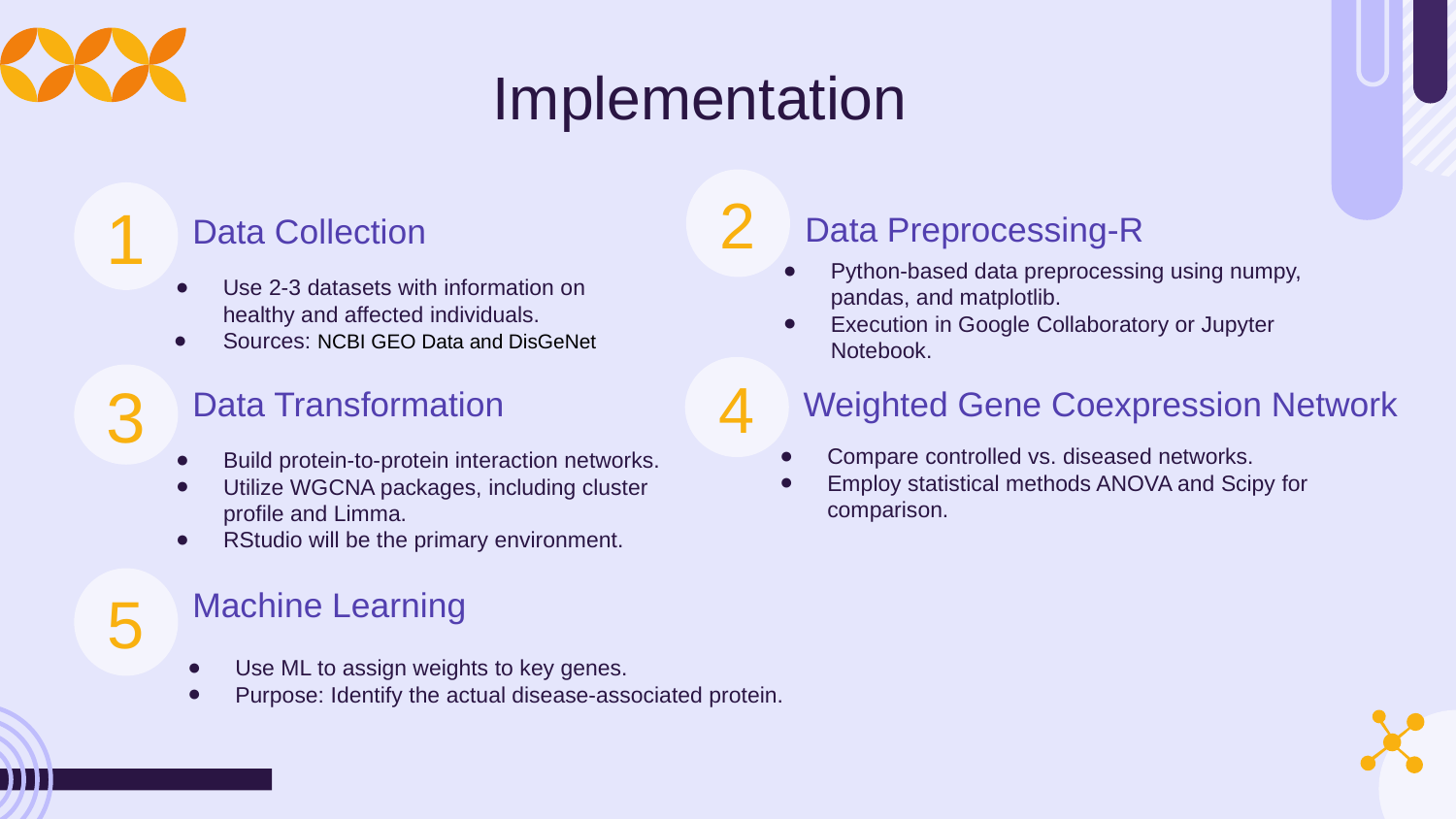

# Implementation
2
1
Data Preprocessing-R
Data Collection
Python-based data preprocessing using numpy, pandas, and matplotlib.
Execution in Google Collaboratory or Jupyter Notebook.

Use 2-3 datasets with information on healthy and affected individuals.
Sources: NCBI GEO Data and DisGeNet

4
3
Weighted Gene Coexpression Network
Data Transformation
Compare controlled vs. diseased networks.
Employ statistical methods ANOVA and Scipy for comparison.

Build protein-to-protein interaction networks.
Utilize WGCNA packages, including cluster profile and Limma.
RStudio will be the primary environment.

5
Machine Learning

Use ML to assign weights to key genes.
Purpose: Identify the actual disease-associated protein.